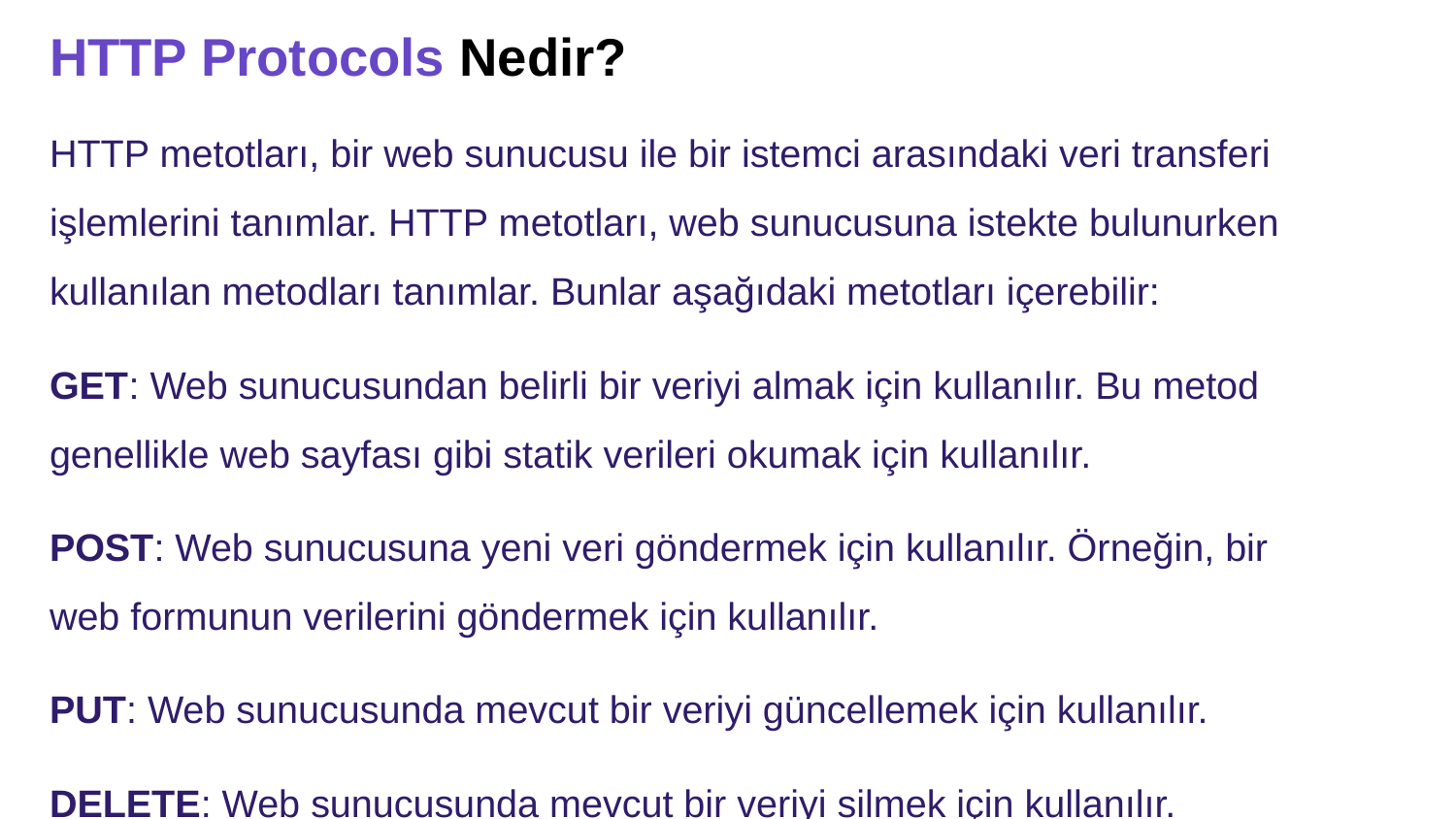

# HTTP Protocols Nedir?
HTTP metotları, bir web sunucusu ile bir istemci arasındaki veri transferi işlemlerini tanımlar. HTTP metotları, web sunucusuna istekte bulunurken kullanılan metodları tanımlar. Bunlar aşağıdaki metotları içerebilir:
GET: Web sunucusundan belirli bir veriyi almak için kullanılır. Bu metod genellikle web sayfası gibi statik verileri okumak için kullanılır.
POST: Web sunucusuna yeni veri göndermek için kullanılır. Örneğin, bir web formunun verilerini göndermek için kullanılır.
PUT: Web sunucusunda mevcut bir veriyi güncellemek için kullanılır.
DELETE: Web sunucusunda mevcut bir veriyi silmek için kullanılır.